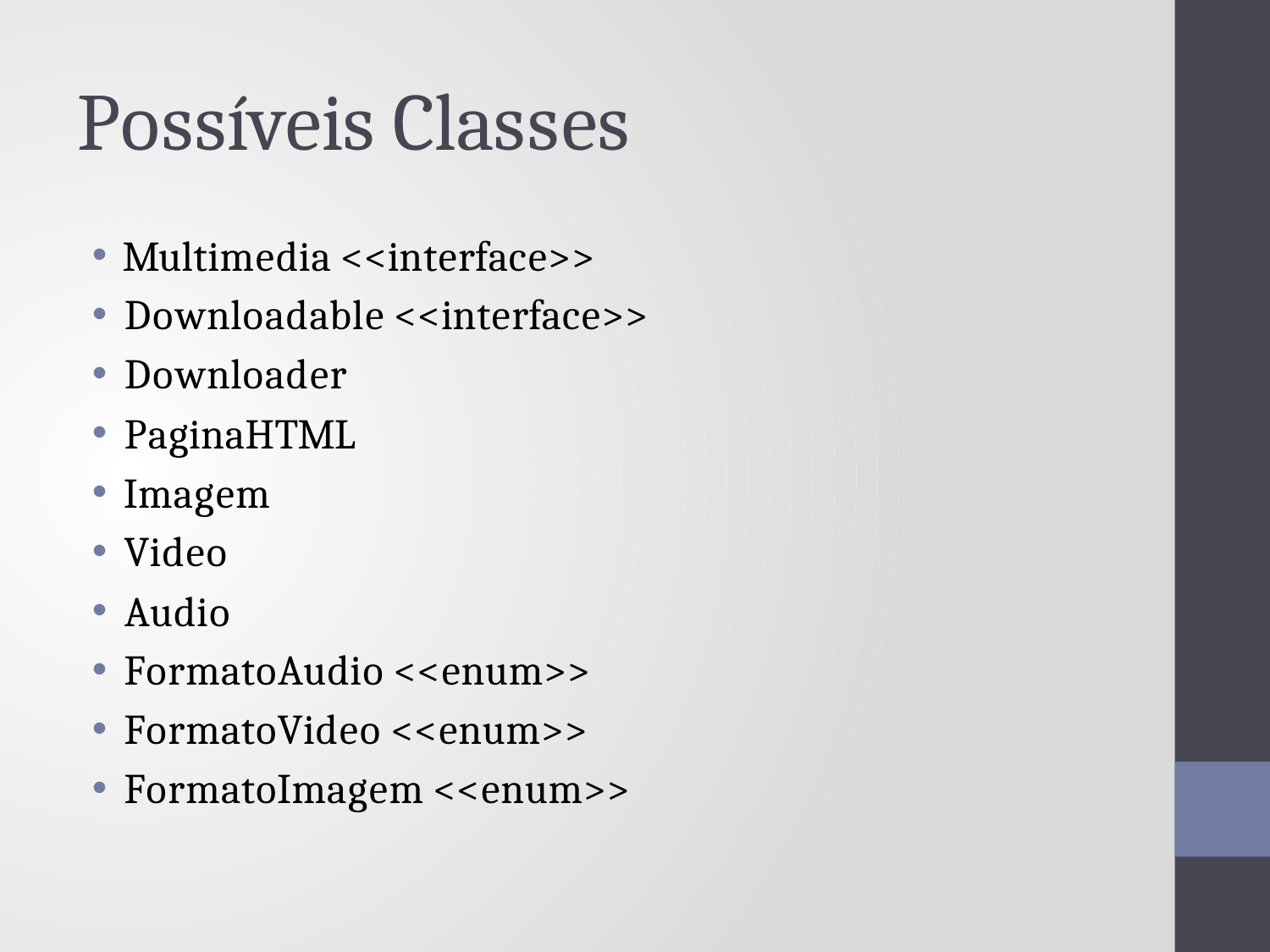

# Possíveis Classes
Multimedia <<interface>>
Downloadable <<interface>>
Downloader
PaginaHTML
Imagem
Video
Audio
FormatoAudio <<enum>>
FormatoVideo <<enum>>
FormatoImagem <<enum>>